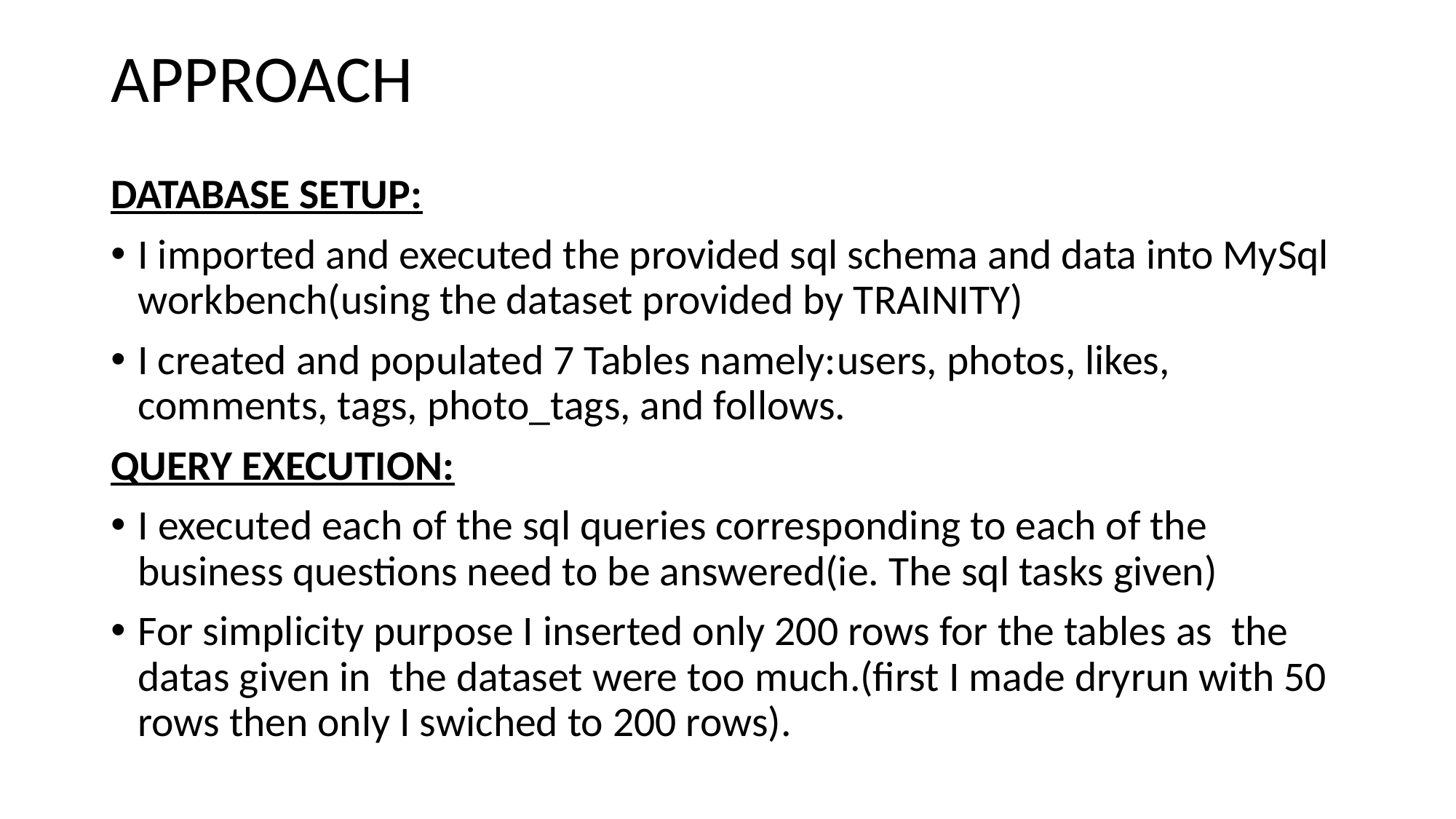

# APPROACH
DATABASE SETUP:
I imported and executed the provided sql schema and data into MySql workbench(using the dataset provided by TRAINITY)
I created and populated 7 Tables namely:users, photos, likes, comments, tags, photo_tags, and follows.
QUERY EXECUTION:
I executed each of the sql queries corresponding to each of the business questions need to be answered(ie. The sql tasks given)
For simplicity purpose I inserted only 200 rows for the tables as  the datas given in  the dataset were too much.(first I made dryrun with 50 rows then only I swiched to 200 rows).